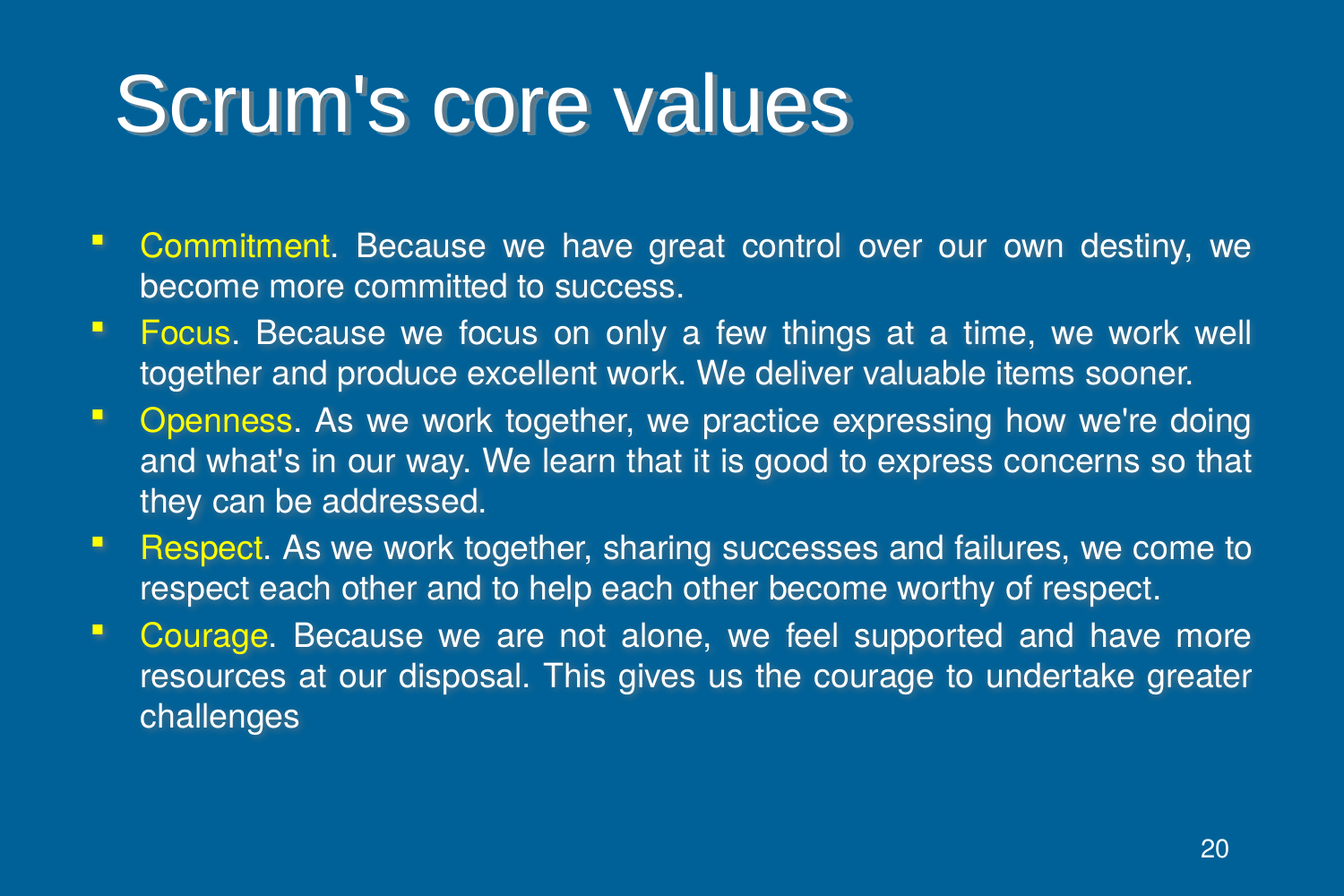

# Scrum's core values
Commitment. Because we have great control over our own destiny, we become more committed to success.
Focus. Because we focus on only a few things at a time, we work well together and produce excellent work. We deliver valuable items sooner.
Openness. As we work together, we practice expressing how we're doing and what's in our way. We learn that it is good to express concerns so that they can be addressed.
Respect. As we work together, sharing successes and failures, we come to respect each other and to help each other become worthy of respect.
Courage. Because we are not alone, we feel supported and have more resources at our disposal. This gives us the courage to undertake greater challenges
20